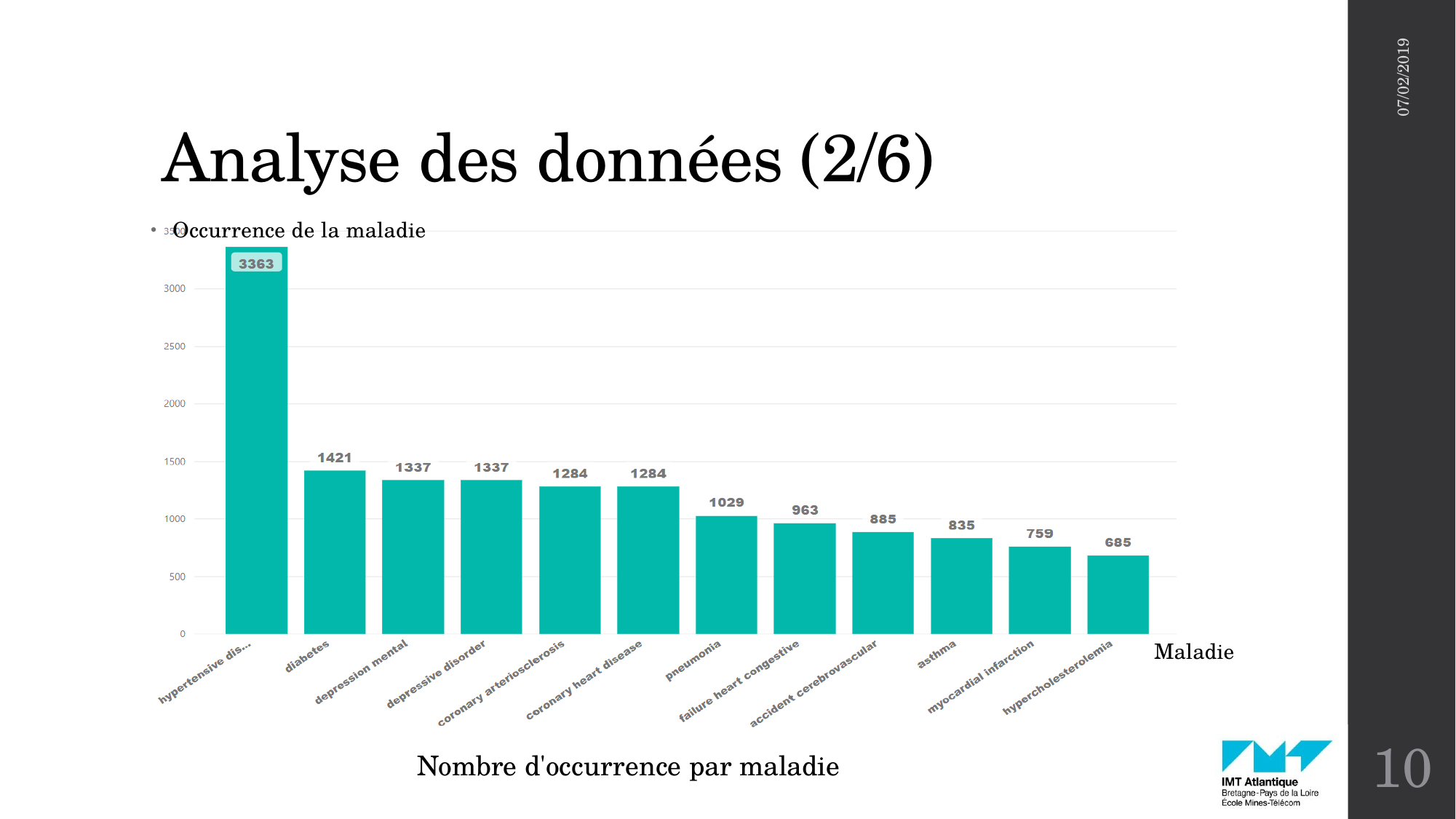

# Analyse des données (2/6)
07/02/2019
Occurrence de la maladie
Maladie

10
Nombre d'occurrence par maladie